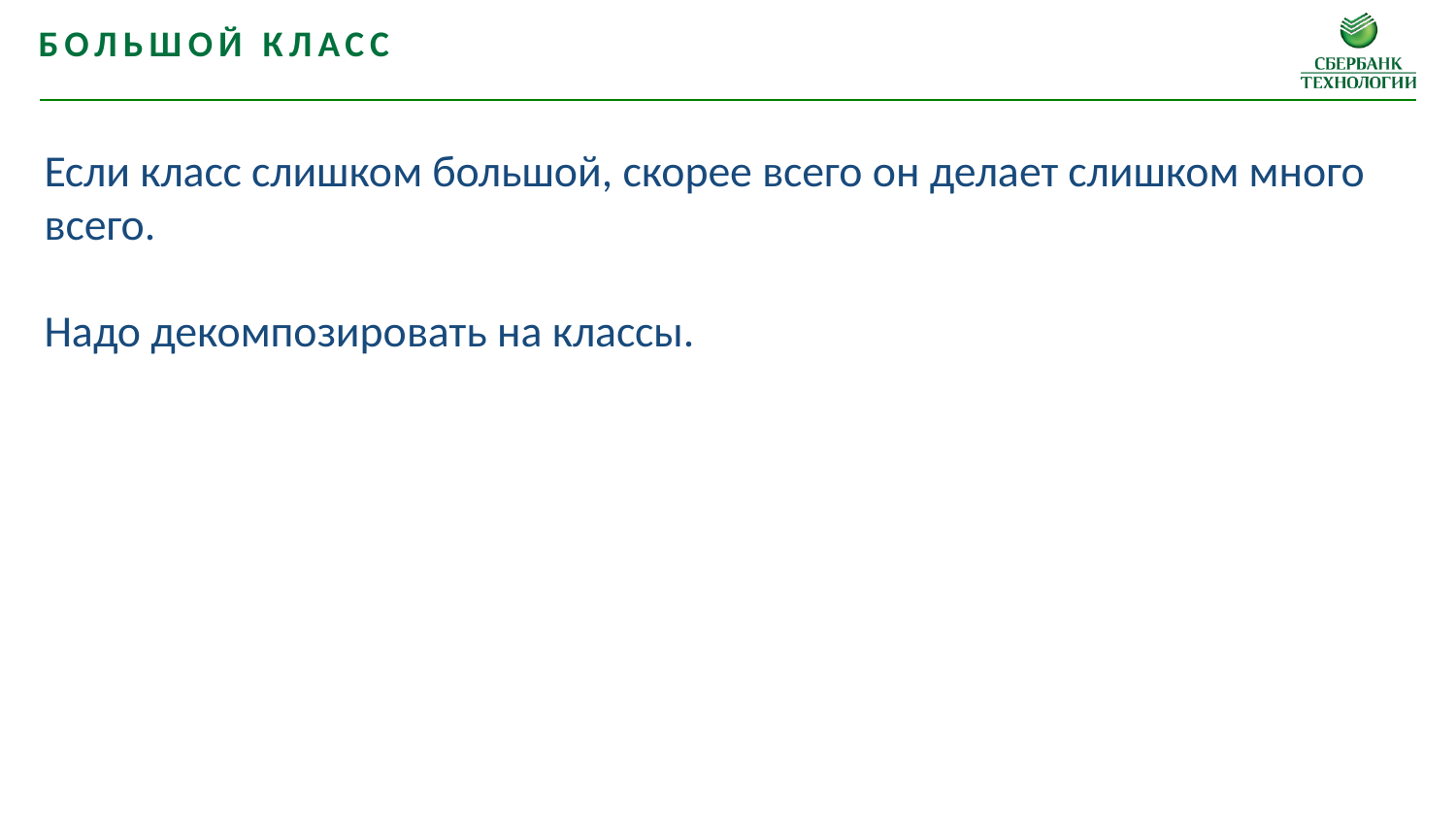

Большой Класс
Если класс слишком большой, скорее всего он делает слишком много всего.

Надо декомпозировать на классы.